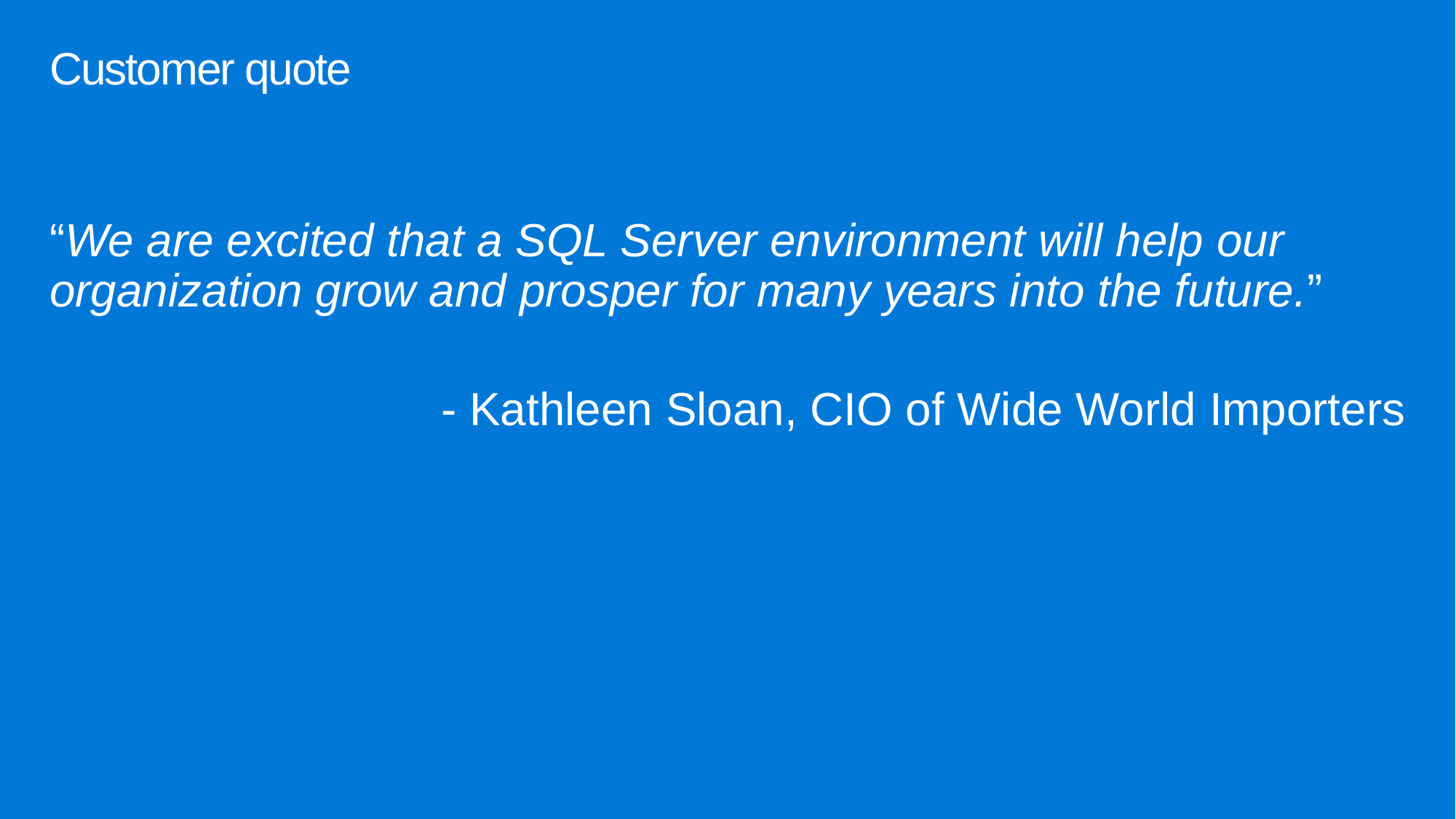

# Customer quote
“We are excited that a SQL Server environment will help our organization grow and prosper for many years into the future.”

- Kathleen Sloan, CIO of Wide World Importers